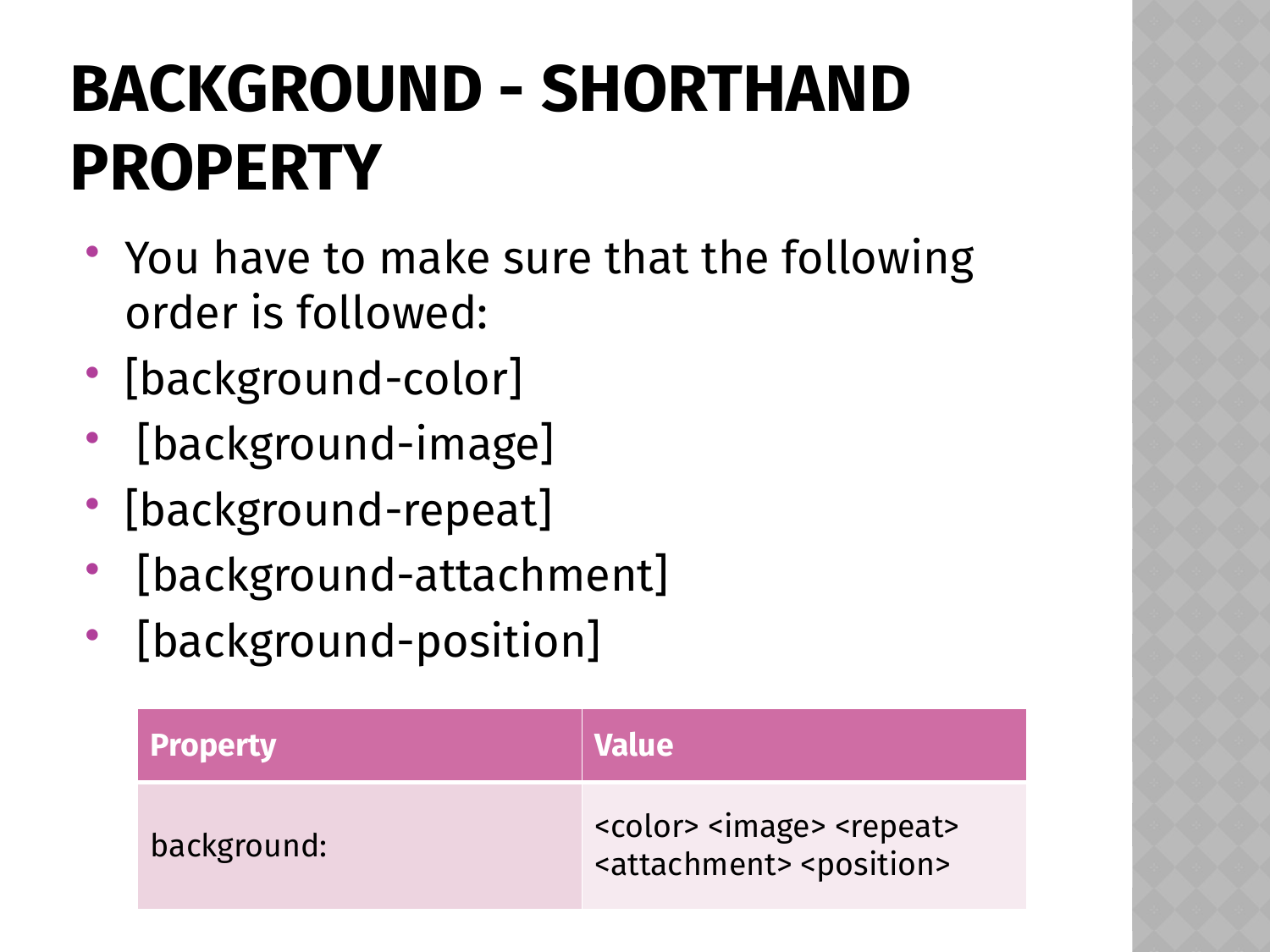

# Background - Shorthand property
You have to make sure that the following order is followed:
[background-color]
 [background-image]
[background-repeat]
 [background-attachment]
 [background-position]
| Property | Value |
| --- | --- |
| background: | <color> <image> <repeat> <attachment> <position> |